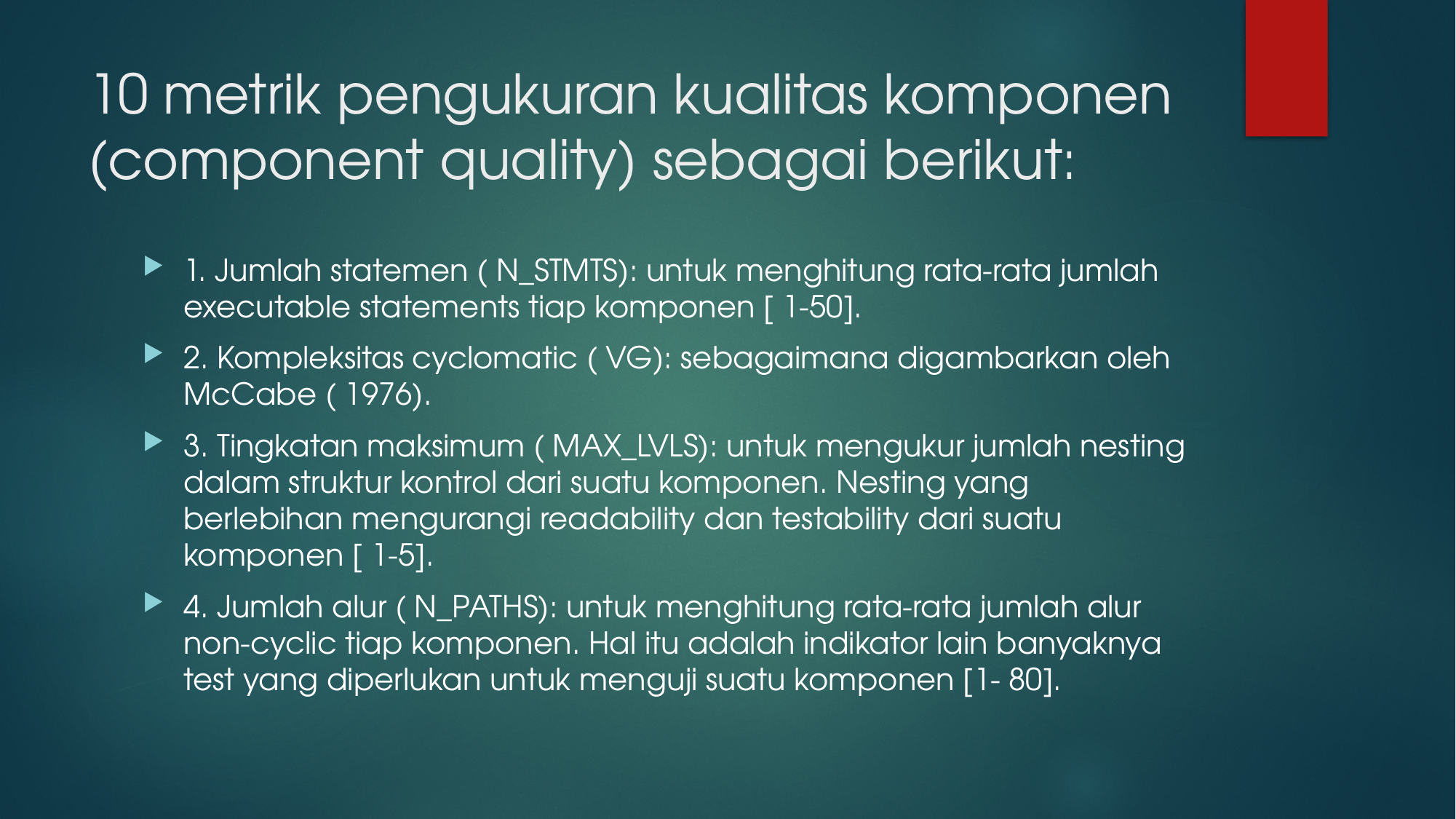

# 10 metrik pengukuran kualitas komponen (component quality) sebagai berikut:
1. Jumlah statemen ( N_STMTS): untuk menghitung rata-rata jumlah executable statements tiap komponen [ 1-50].
2. Kompleksitas cyclomatic ( VG): sebagaimana digambarkan oleh McCabe ( 1976).
3. Tingkatan maksimum ( MAX_LVLS): untuk mengukur jumlah nesting dalam struktur kontrol dari suatu komponen. Nesting yang berlebihan mengurangi readability dan testability dari suatu komponen [ 1-5].
4. Jumlah alur ( N_PATHS): untuk menghitung rata-rata jumlah alur non-cyclic tiap komponen. Hal itu adalah indikator lain banyaknya test yang diperlukan untuk menguji suatu komponen [1- 80].